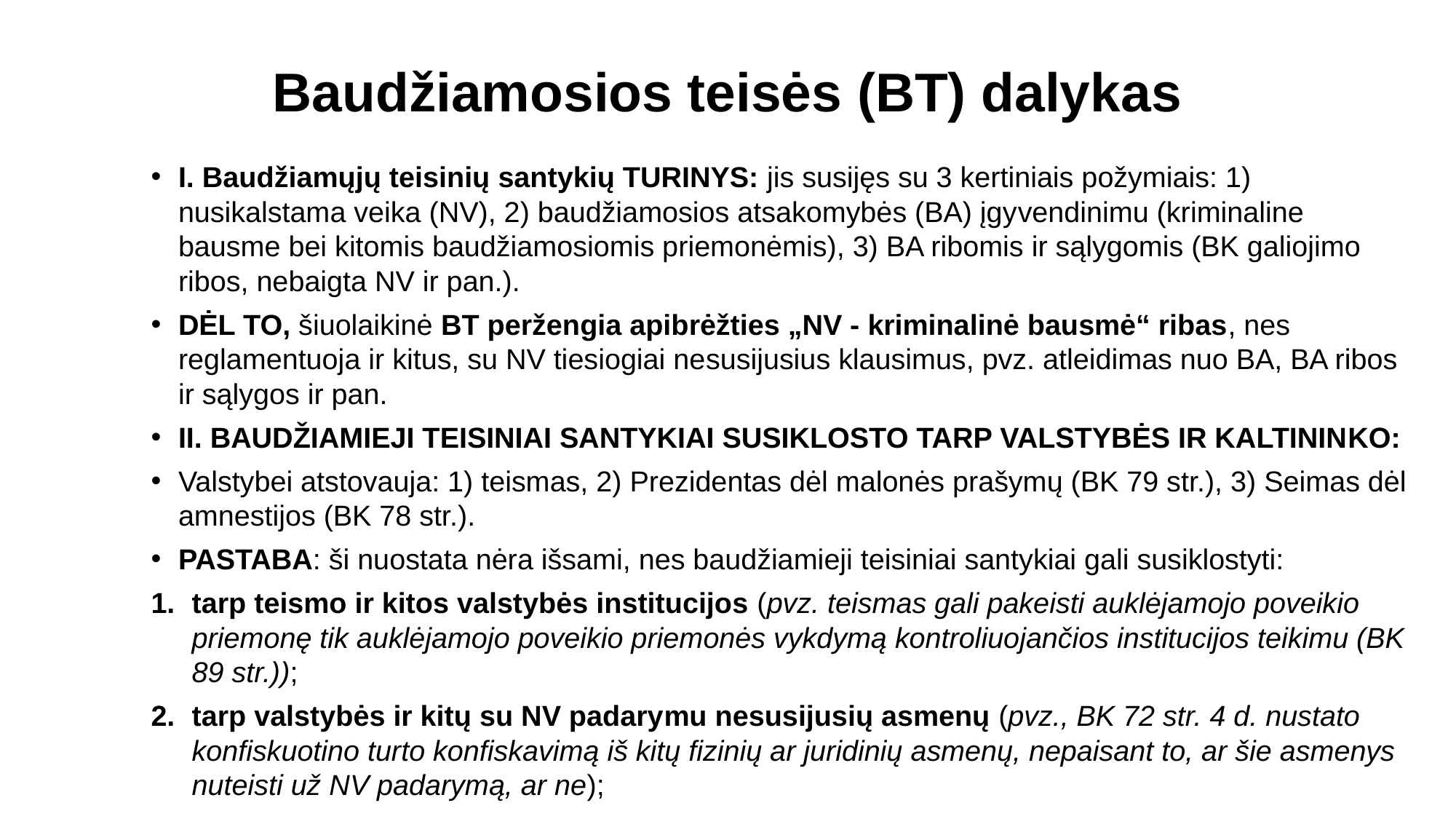

# Baudžiamosios teisės (BT) dalykas
I. Bau­džiamųjų teisinių santykių TURINYS: jis susijęs su 3 kertiniais požymiais: 1) nusikalstama veika (NV), 2) baudžiamosios atsakomybės (BA) įgy­vendinimu (kriminaline bausme bei kitomis baudžiamosiomis priemonėmis), 3) BA ribomis ir sąlygomis (BK galiojimo ribos, nebaigta NV ir pan.).
DĖL TO, šiuolaikinė BT peržen­gia apibrėžties „NV - kriminalinė bausmė“ ribas, nes reglamentuoja ir kitus, su NV tiesiogiai ne­susijusius klausimus, pvz. atleidimas nuo BA, BA ribos ir sąlygos ir pan.
II. BAUDŽIAMIEJI TEISINIAI SANTYKIAI SUSIKLOSTO TARP VALSTYBĖS IR KALTININ­KO:
Valstybei atstovauja: 1) teismas, 2) Prezidentas dėl malonės prašymų (BK 79 str.), 3) Seimas dėl amnestijos (BK 78 str.).
PASTABA: ši nuostata nėra išsami, nes baudžiamieji teisiniai santykiai gali susiklostyti:
tarp teismo ir kitos valstybės institucijos (pvz. teismas gali pakeisti auklėjamojo poveikio priemonę tik auklėjamojo poveikio priemonės vykdymą kontroliuojančios institucijos teikimu (BK 89 str.));
tarp valstybės ir kitų su NV padary­mu nesusijusių asmenų (pvz., BK 72 str. 4 d. nustato konfiskuotino turto konfiskavimą iš kitų fizinių ar juridinių asmenų, nepaisant to, ar šie asmenys nuteisti už NV padarymą, ar ne);